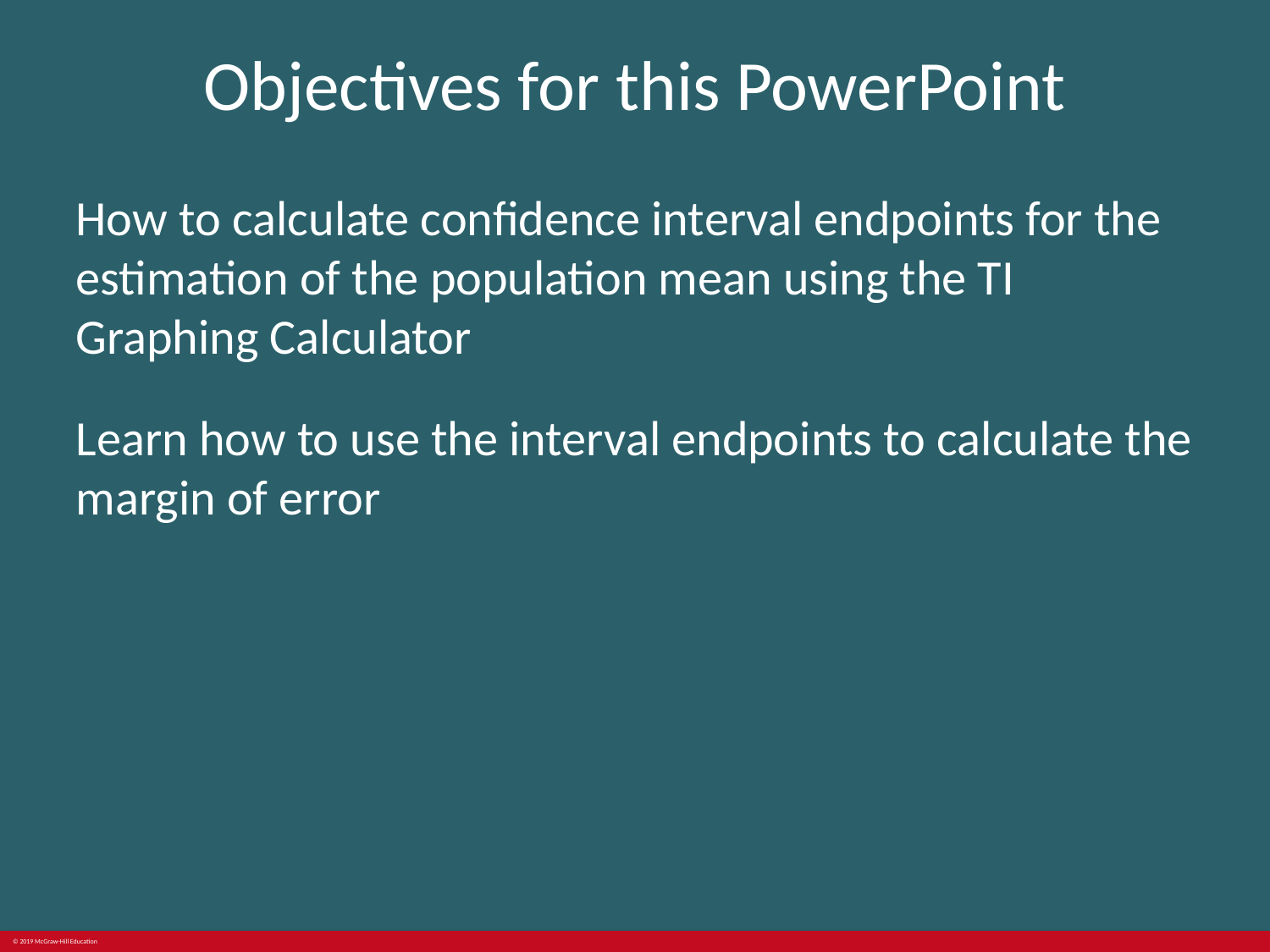

# Objectives for this PowerPoint
How to calculate confidence interval endpoints for the estimation of the population mean using the TI Graphing Calculator
Learn how to use the interval endpoints to calculate the margin of error